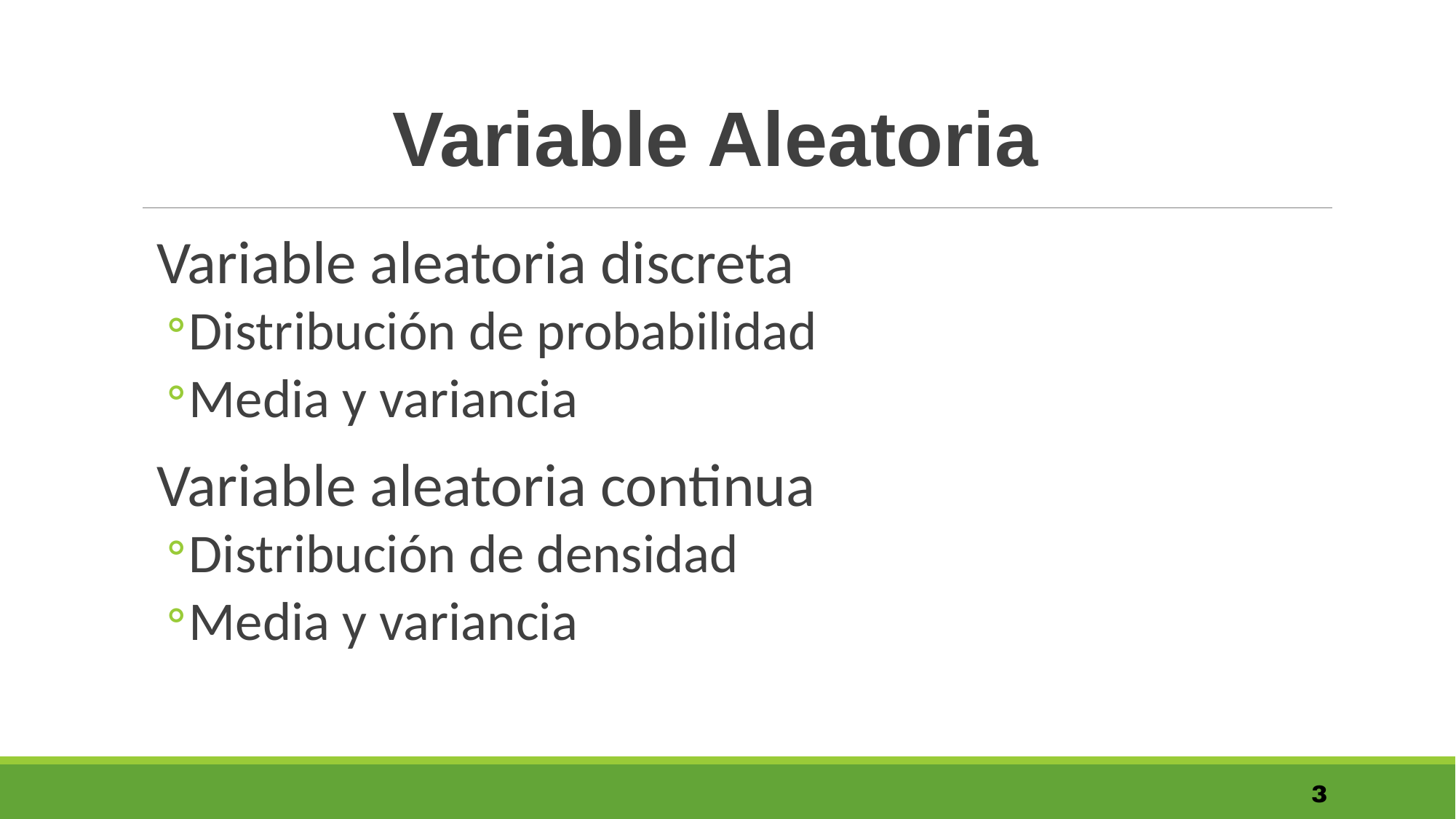

Variable Aleatoria
Variable aleatoria discreta
Distribución de probabilidad
Media y variancia
Variable aleatoria continua
Distribución de densidad
Media y variancia
3